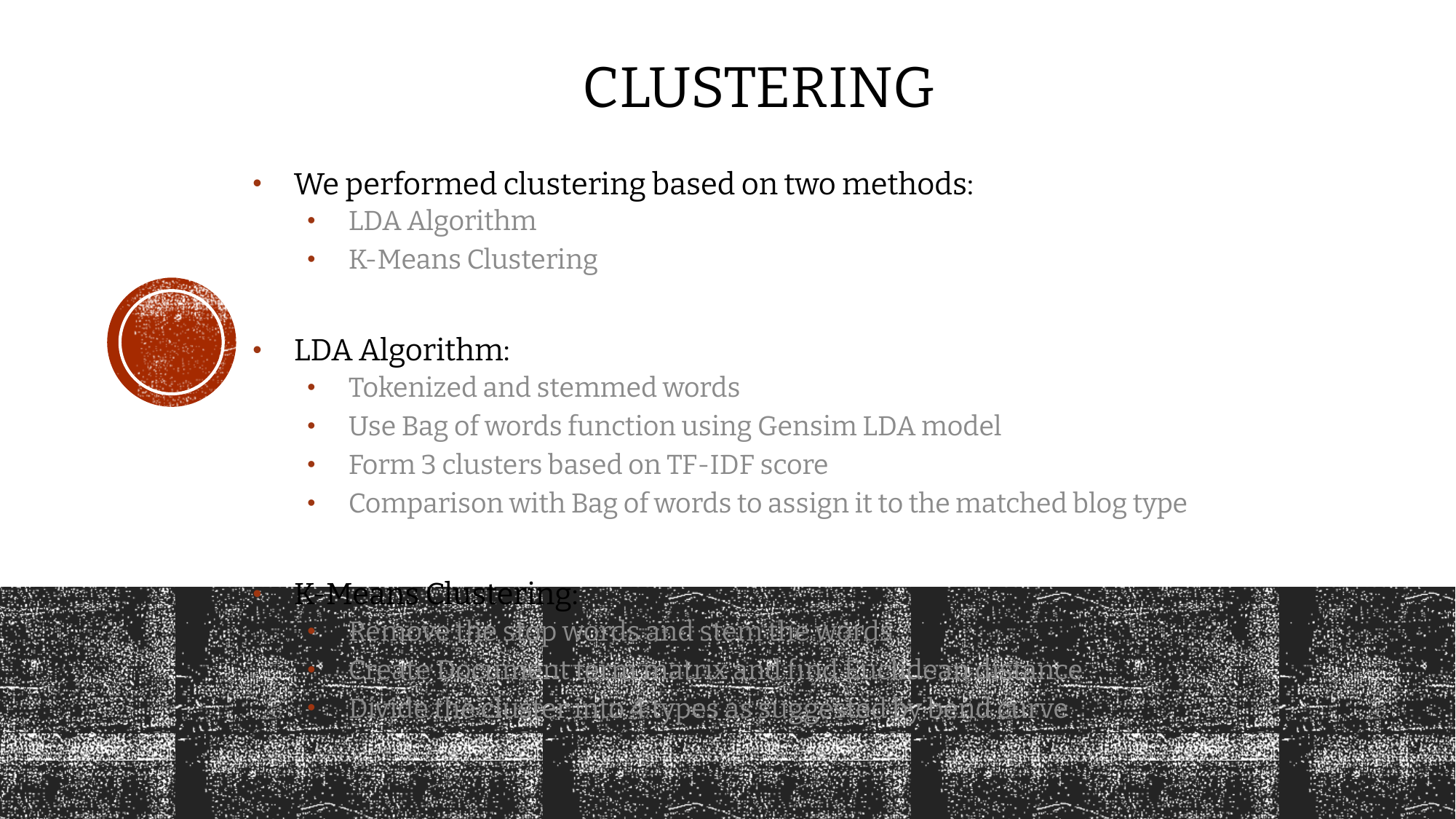

# clustering
We performed clustering based on two methods:
LDA Algorithm
K-Means Clustering

LDA Algorithm:
Tokenized and stemmed words
Use Bag of words function using Gensim LDA model
Form 3 clusters based on TF-IDF score
Comparison with Bag of words to assign it to the matched blog type

K-Means Clustering:
Remove the stop words and stem the words
Create Document term matrix and find Euclidean distance
Divide the cluster into 4 types as suggested by bend curve